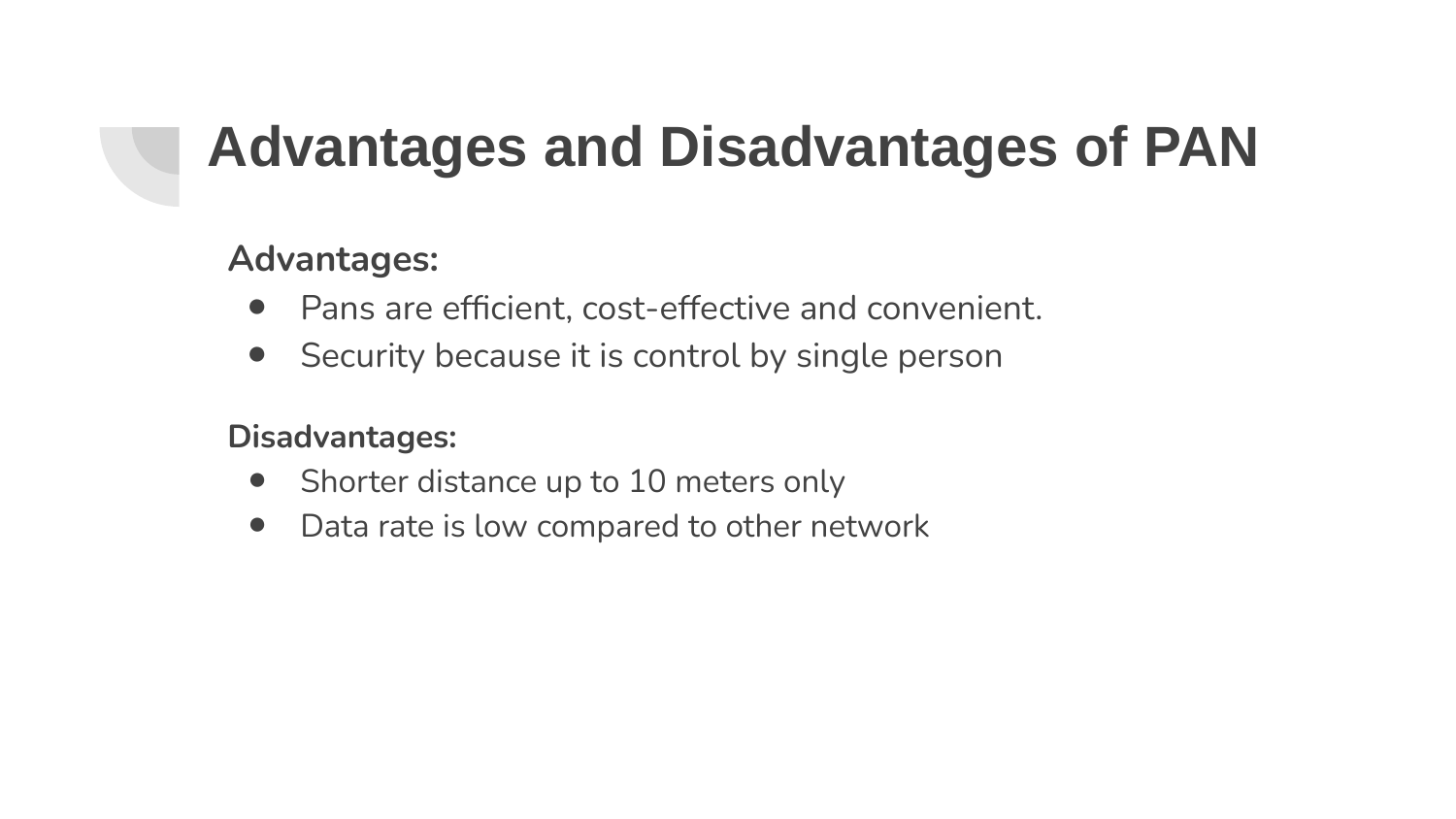

# Advantages and Disadvantages of PAN
Advantages:
Pans are efficient, cost-effective and convenient.
Security because it is control by single person

Disadvantages:
Shorter distance up to 10 meters only
Data rate is low compared to other network